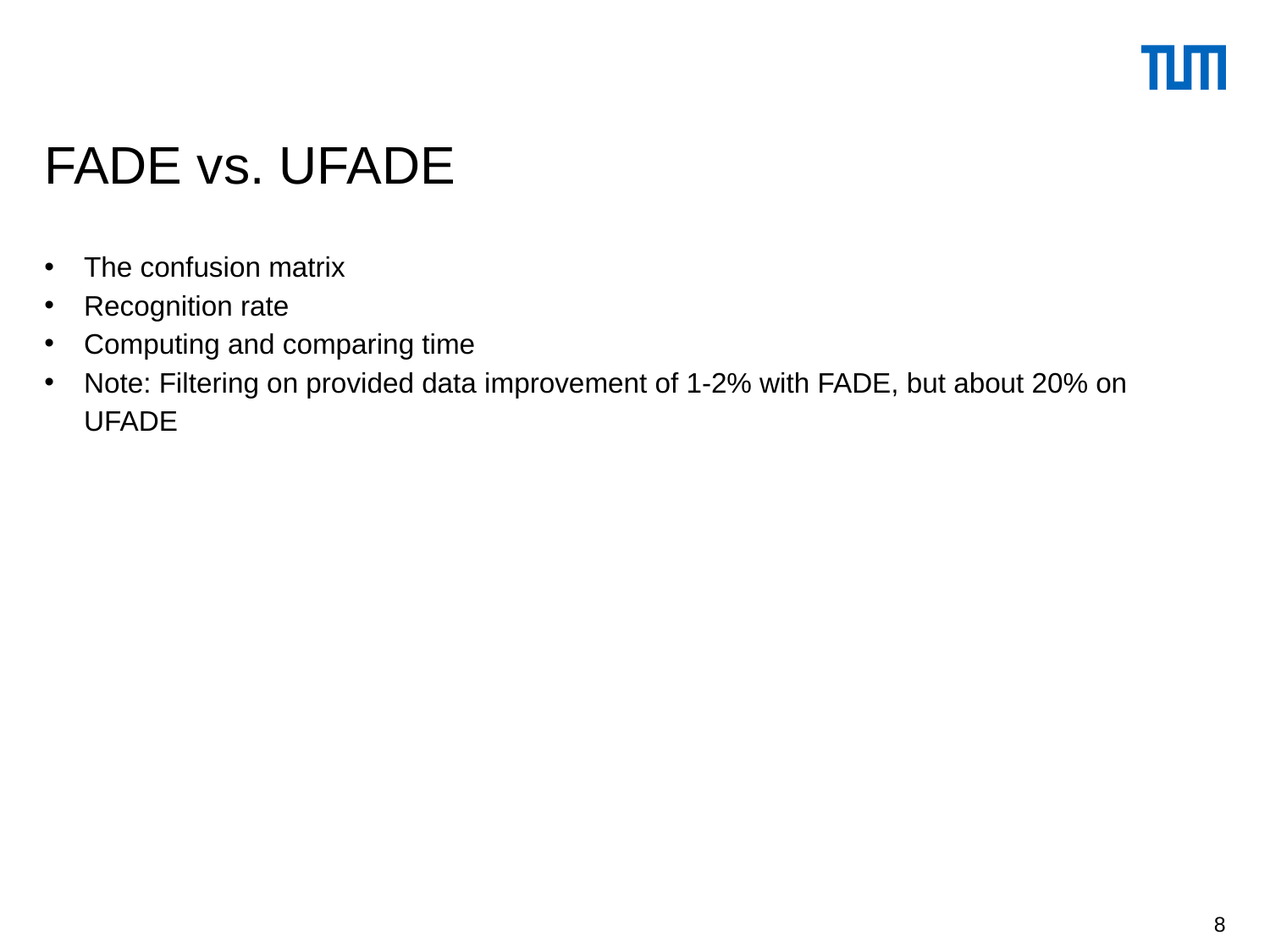

# FADE vs. UFADE
The confusion matrix
Recognition rate
Computing and comparing time
Note: Filtering on provided data improvement of 1-2% with FADE, but about 20% on UFADE
8